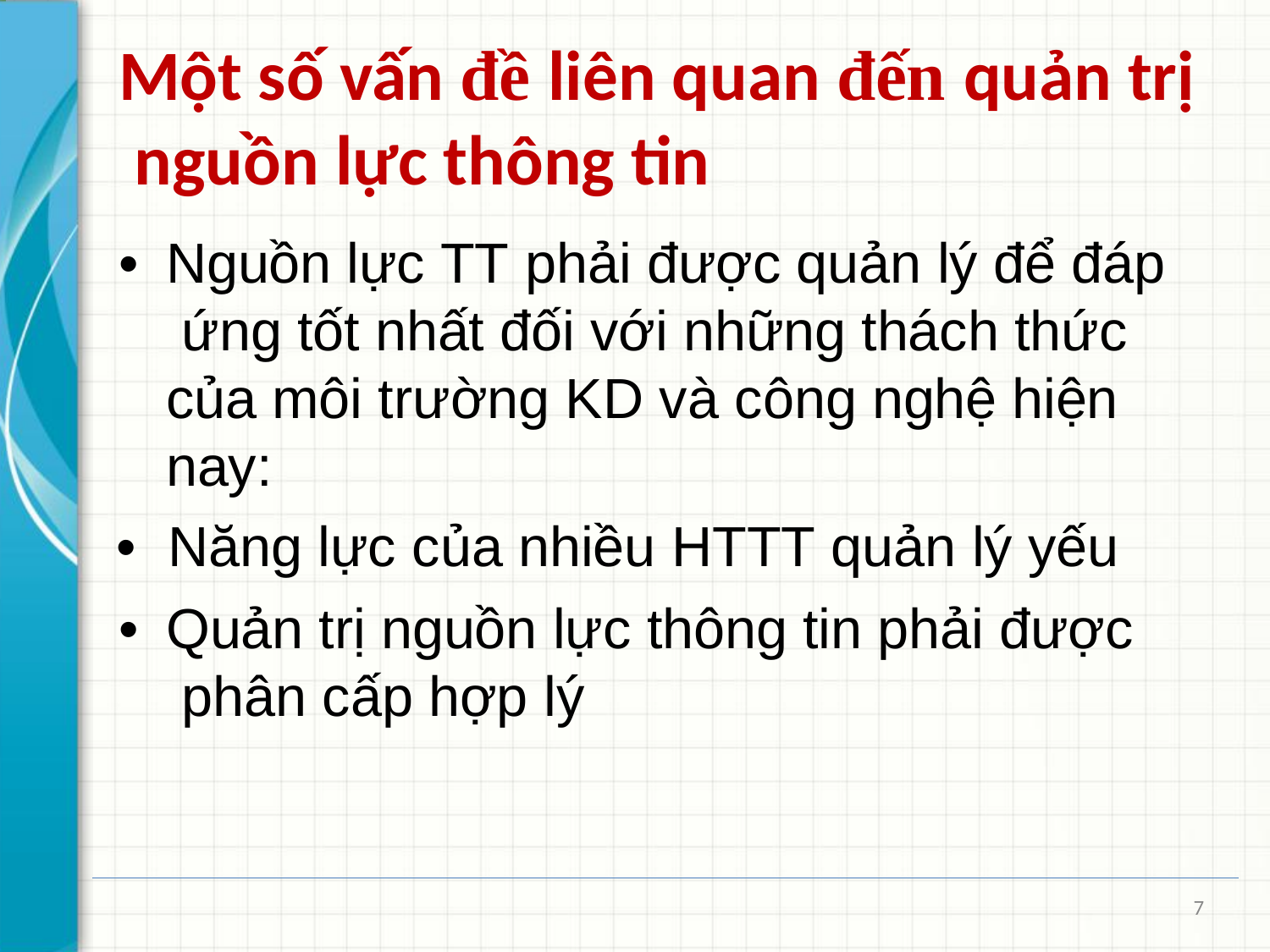

# Một số vấn đề liên quan đến quản trị  nguồn lực thông tin
•	Nguồn lực TT phải được quản lý để đáp  ứng tốt nhất đối với những thách thức  của môi trường KD và công nghệ hiện  nay:
•	Năng lực của nhiều HTTT quản lý yếu
•	Quản trị nguồn lực thông tin phải được  phân cấp hợp lý

7